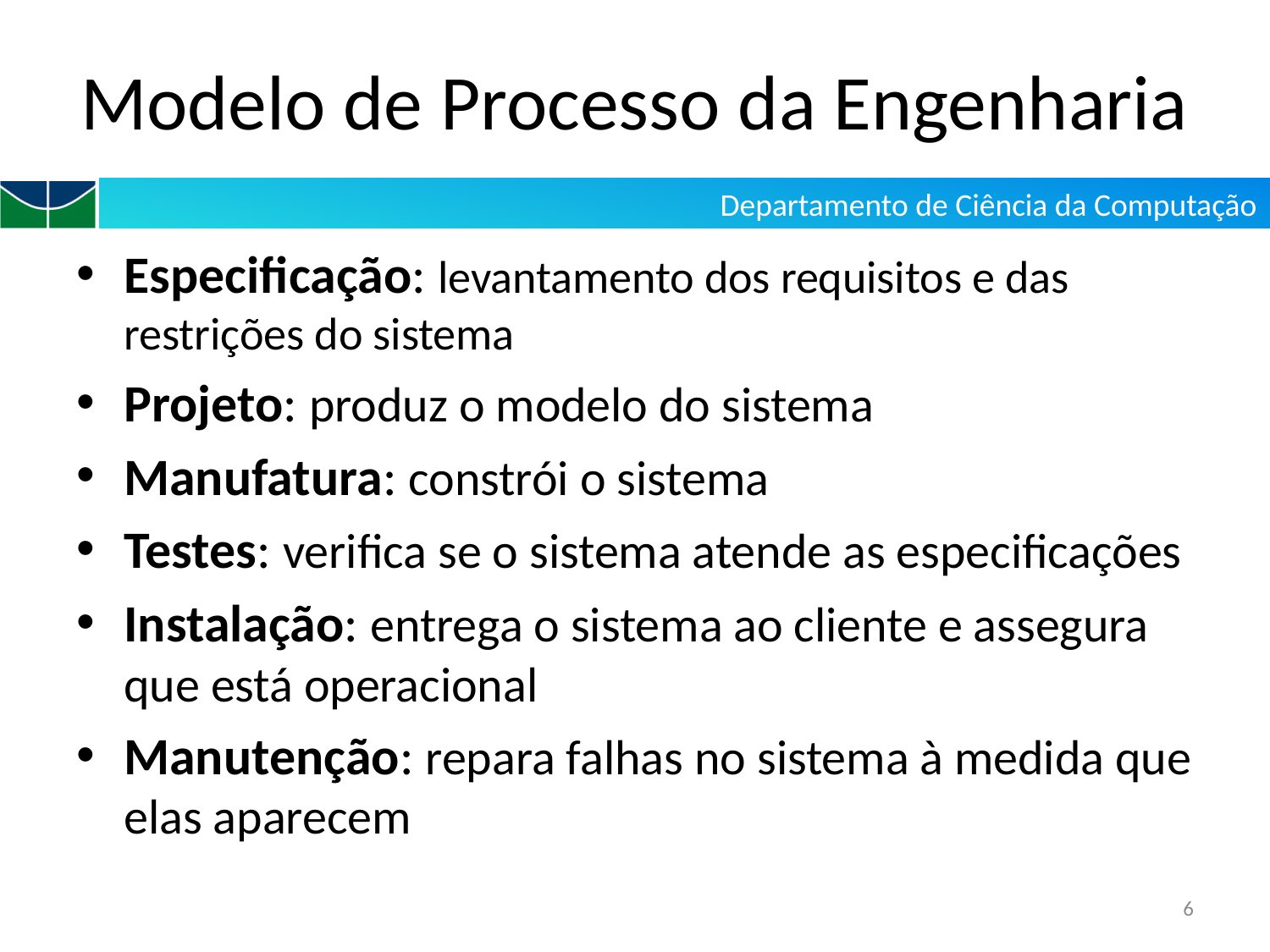

# Modelo de Processo da Engenharia
Especificação: levantamento dos requisitos e das restrições do sistema
Projeto: produz o modelo do sistema
Manufatura: constrói o sistema
Testes: verifica se o sistema atende as especificações
Instalação: entrega o sistema ao cliente e assegura que está operacional
Manutenção: repara falhas no sistema à medida que elas aparecem
6